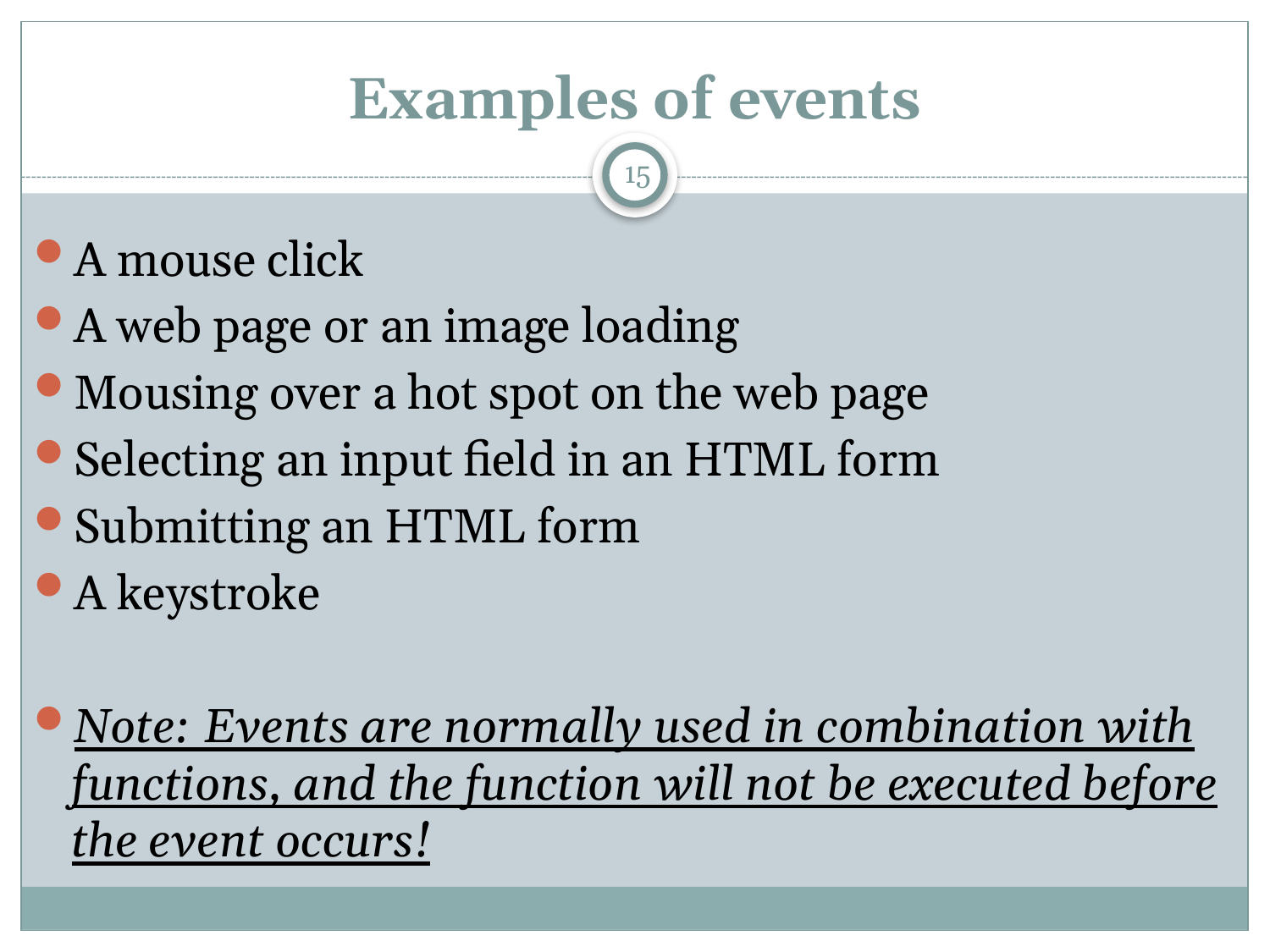

# Examples of events
15
A mouse click
A web page or an image loading
Mousing over a hot spot on the web page
Selecting an input field in an HTML form
Submitting an HTML form
A keystroke

Note: Events are normally used in combination with functions, and the function will not be executed before the event occurs!